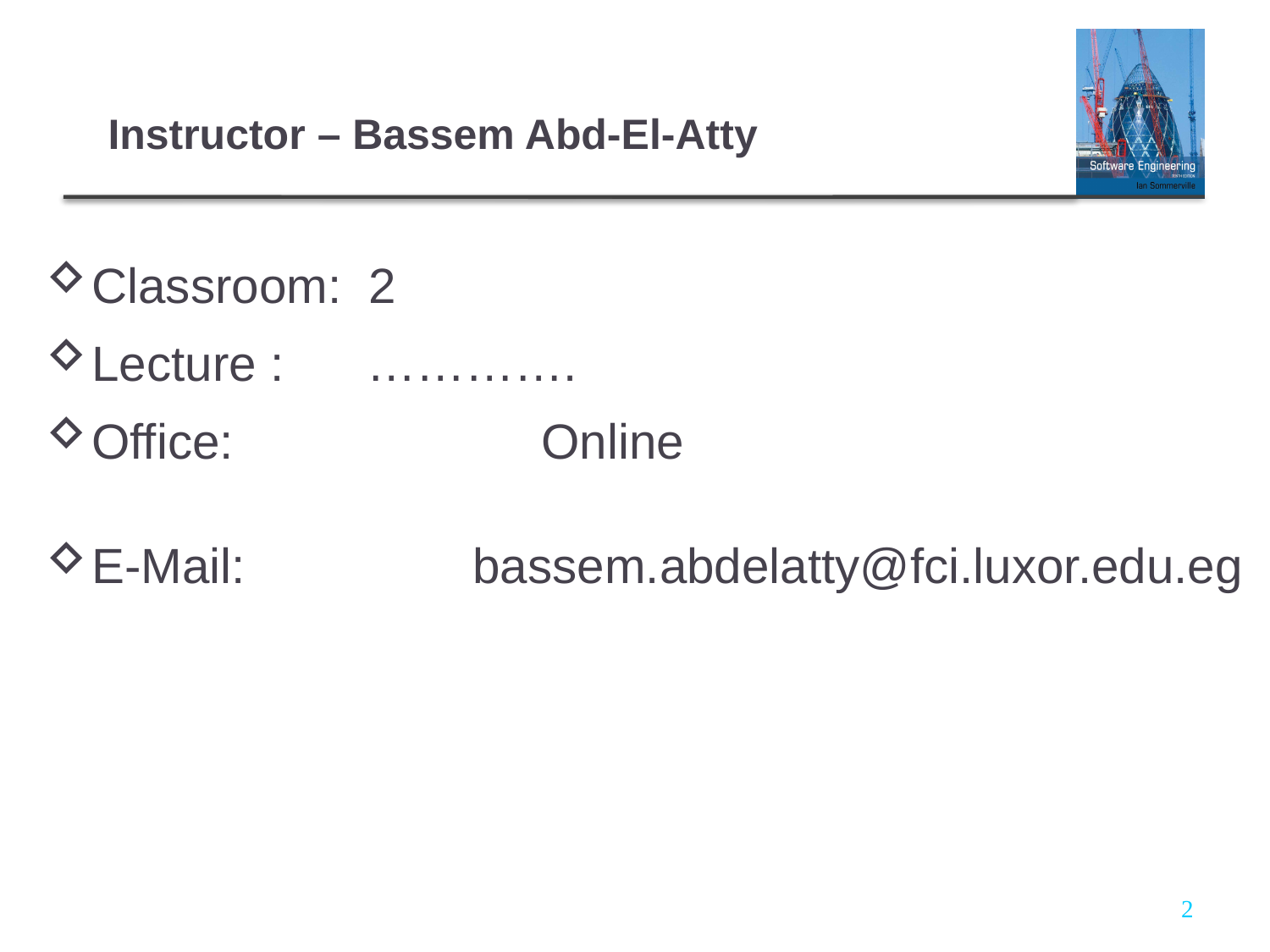

# Instructor – Bassem Abd-El-Atty
Classroom:  2
Lecture :      ………….
Office:		     Online
E-Mail:		bassem.abdelatty@fci.luxor.edu.eg
2